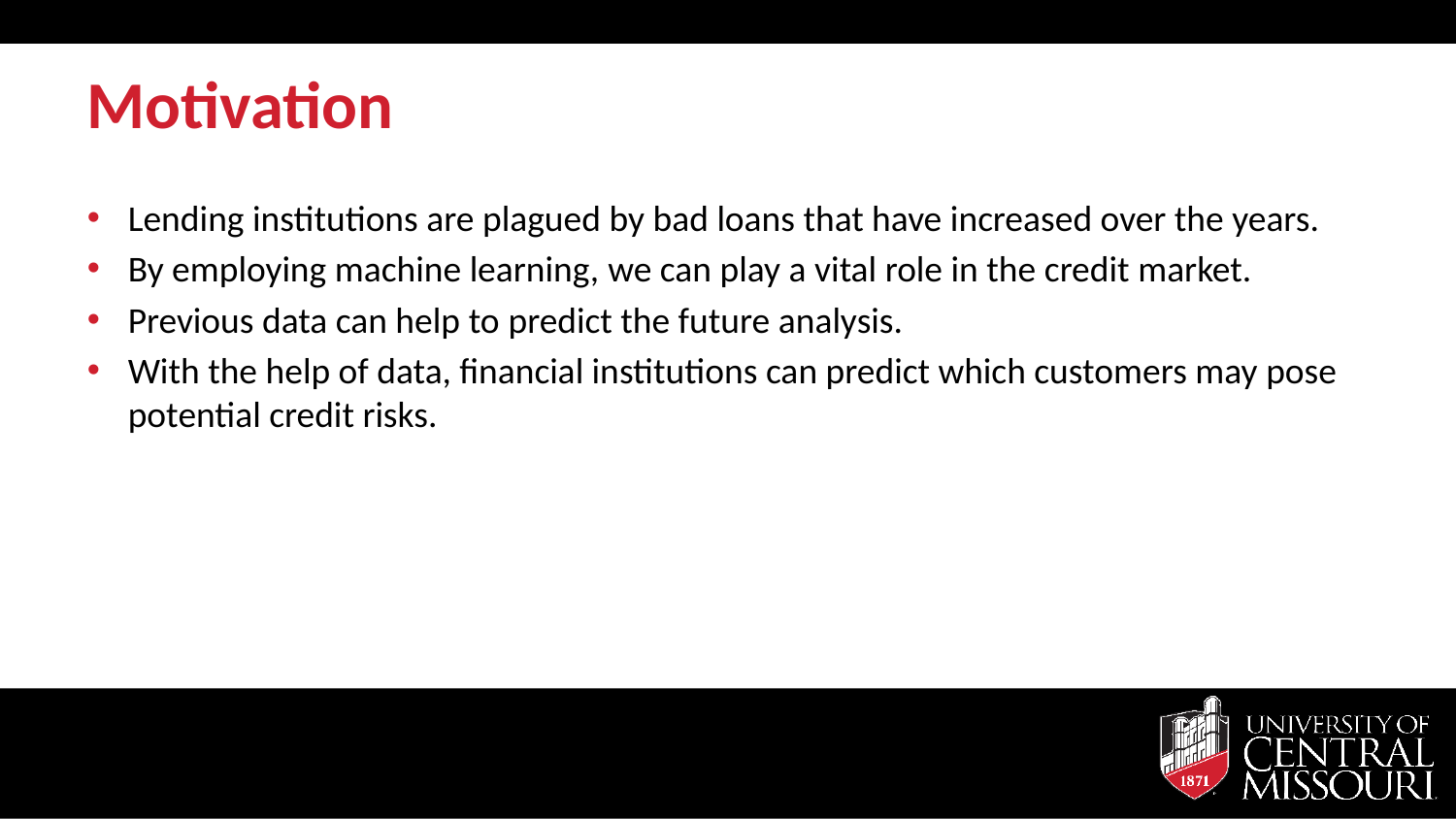

# Motivation
Lending institutions are plagued by bad loans that have increased over the years.
By employing machine learning, we can play a vital role in the credit market.
Previous data can help to predict the future analysis.
With the help of data, financial institutions can predict which customers may pose potential credit risks.